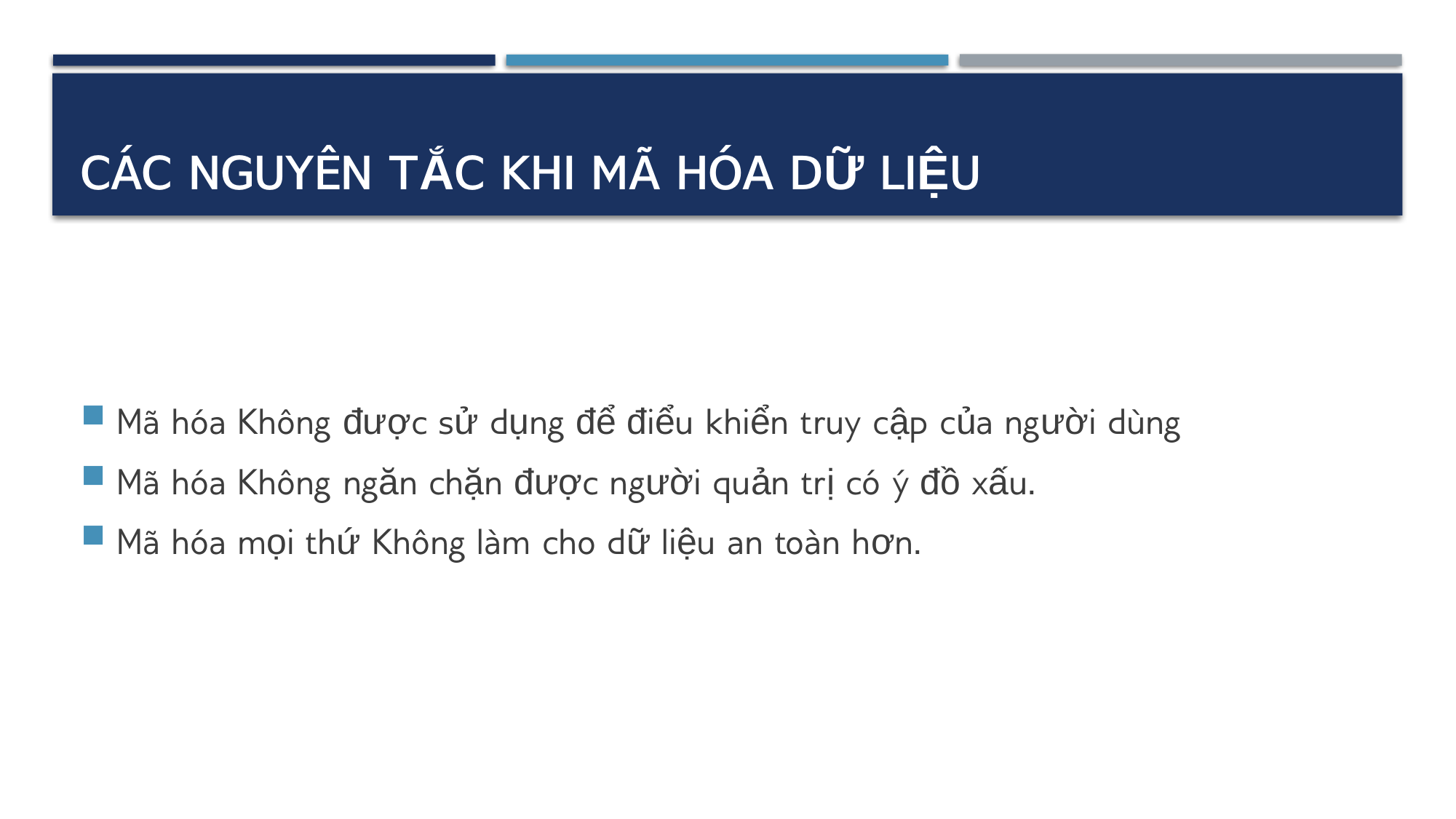

# Các nguyên tắc khi mã hóa dữ liệu
Mã hóa Không được sử dụng để điểu khiển truy cập của người dùng
Mã hóa Không ngăn chặn được người quản trị có ý đồ xấu.
Mã hóa mọi thứ Không làm cho dữ liệu an toàn hơn.